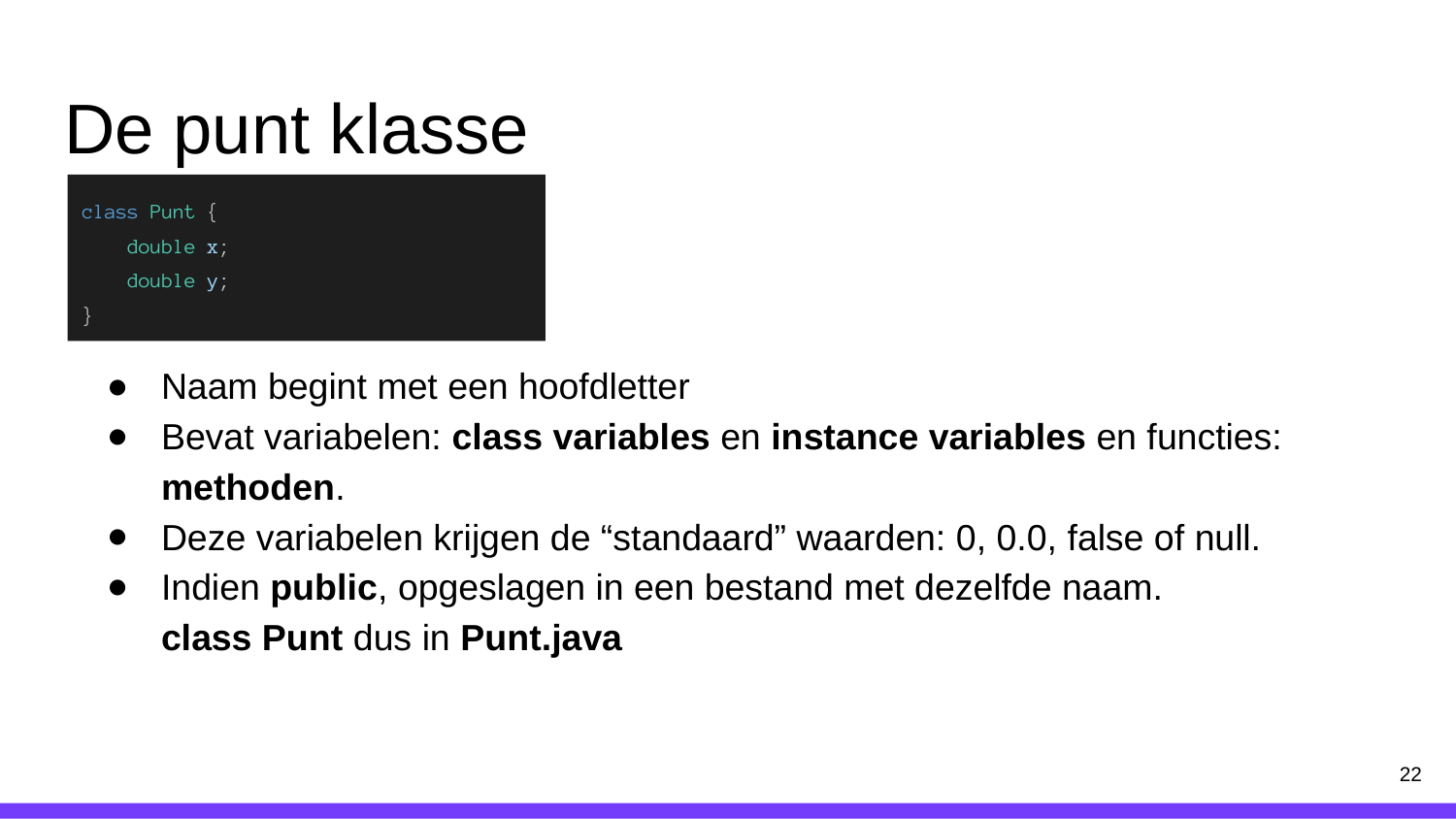

# De punt klasse
class Punt {
    double x;
    double y;
}
Naam begint met een hoofdletter
Bevat variabelen: class variables en instance variables en functies: methoden.
Deze variabelen krijgen de “standaard” waarden: 0, 0.0, false of null.
Indien public, opgeslagen in een bestand met dezelfde naam.
class Punt dus in Punt.java

22